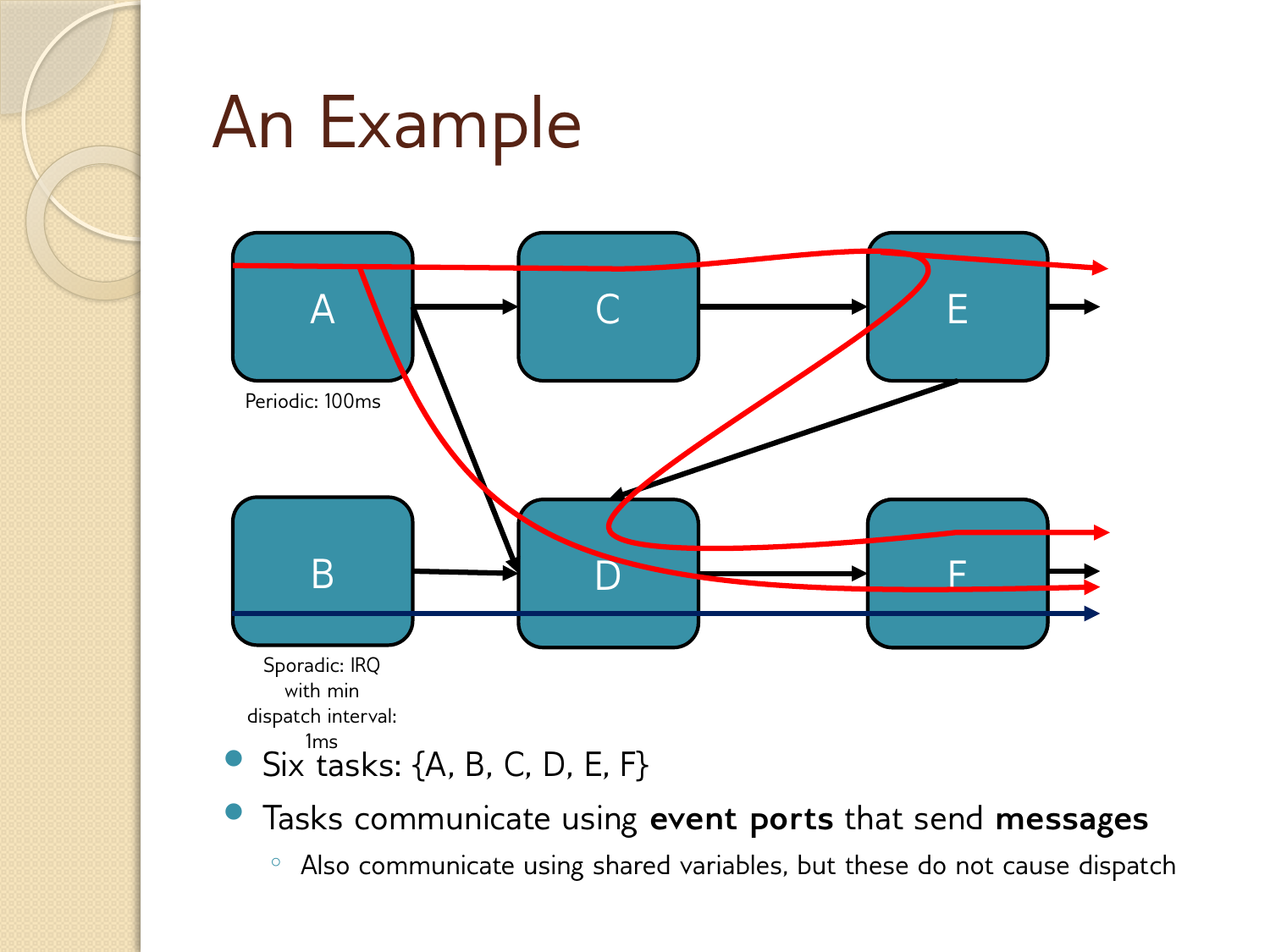

# An Example
A
C
E

Periodic: 100ms
B
D
A
F
Sporadic: IRQ with min dispatch interval: 1ms
Six tasks: {A, B, C, D, E, F}
Tasks communicate using event ports that send messages
Also communicate using shared variables, but these do not cause dispatch